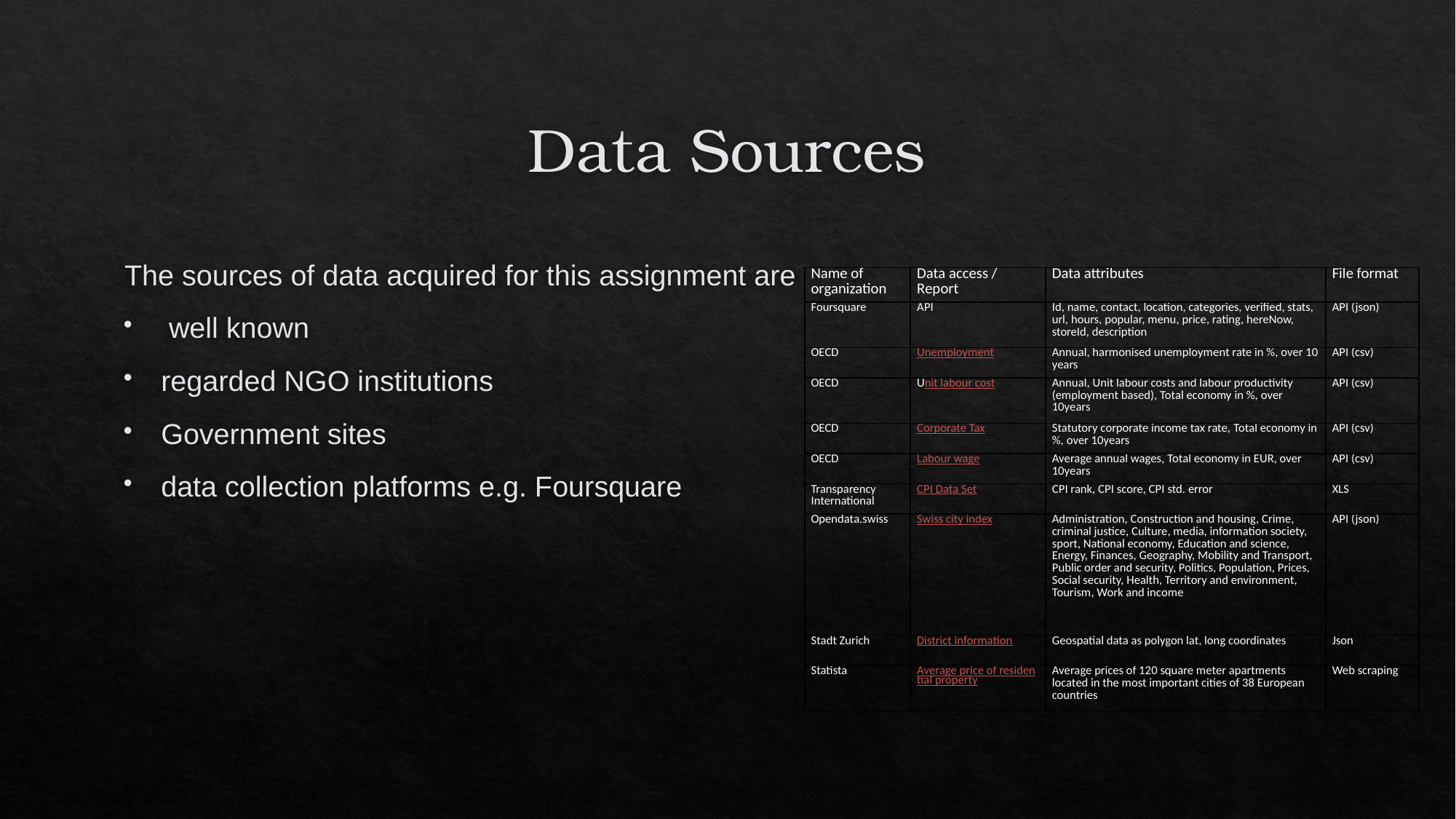

# Data Sources
The sources of data acquired for this assignment are
 well known
regarded NGO institutions
Government sites
data collection platforms e.g. Foursquare

| Name of organization | Data access / Report | Data attributes | File format |
| --- | --- | --- | --- |
| Foursquare | API | Id, name, contact, location, categories, verified, stats, url, hours, popular, menu, price, rating, hereNow, storeId, description | API (json) |
| OECD | Unemployment | Annual, harmonised unemployment rate in %, over 10 years | API (csv) |
| OECD | Unit labour cost | Annual, Unit labour costs and labour productivity (employment based), Total economy in %, over 10years | API (csv) |
| OECD | Corporate Tax | Statutory corporate income tax rate, Total economy in %, over 10years | API (csv) |
| OECD | Labour wage | Average annual wages, Total economy in EUR, over 10years | API (csv) |
| Transparency International | CPI Data Set | CPI rank, CPI score, CPI std. error | XLS |
| Opendata.swiss | Swiss city index | Administration, Construction and housing, Crime, criminal justice, Culture, media, information society, sport, National economy, Education and science, Energy, Finances, Geography, Mobility and Transport, Public order and security, Politics, Population, Prices, Social security, Health, Territory and environment, Tourism, Work and income | API (json) |
| Stadt Zurich | District information | Geospatial data as polygon lat, long coordinates | Json |
| Statista | Average price of residential property | Average prices of 120 square meter apartments located in the most important cities of 38 European countries | Web scraping |